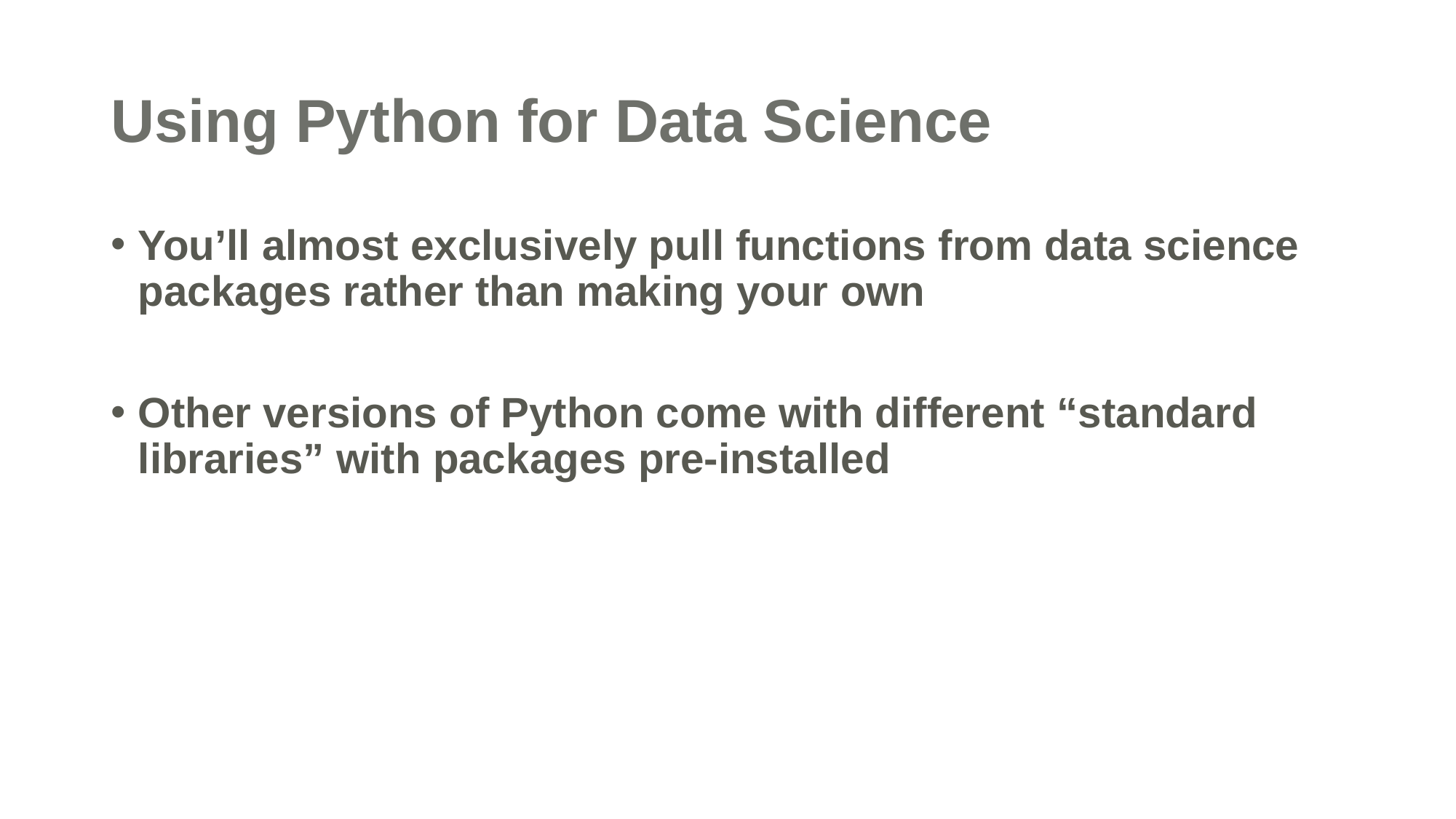

# Using Python for Data Science
You’ll almost exclusively pull functions from data science packages rather than making your own

Other versions of Python come with different “standard libraries” with packages pre-installed